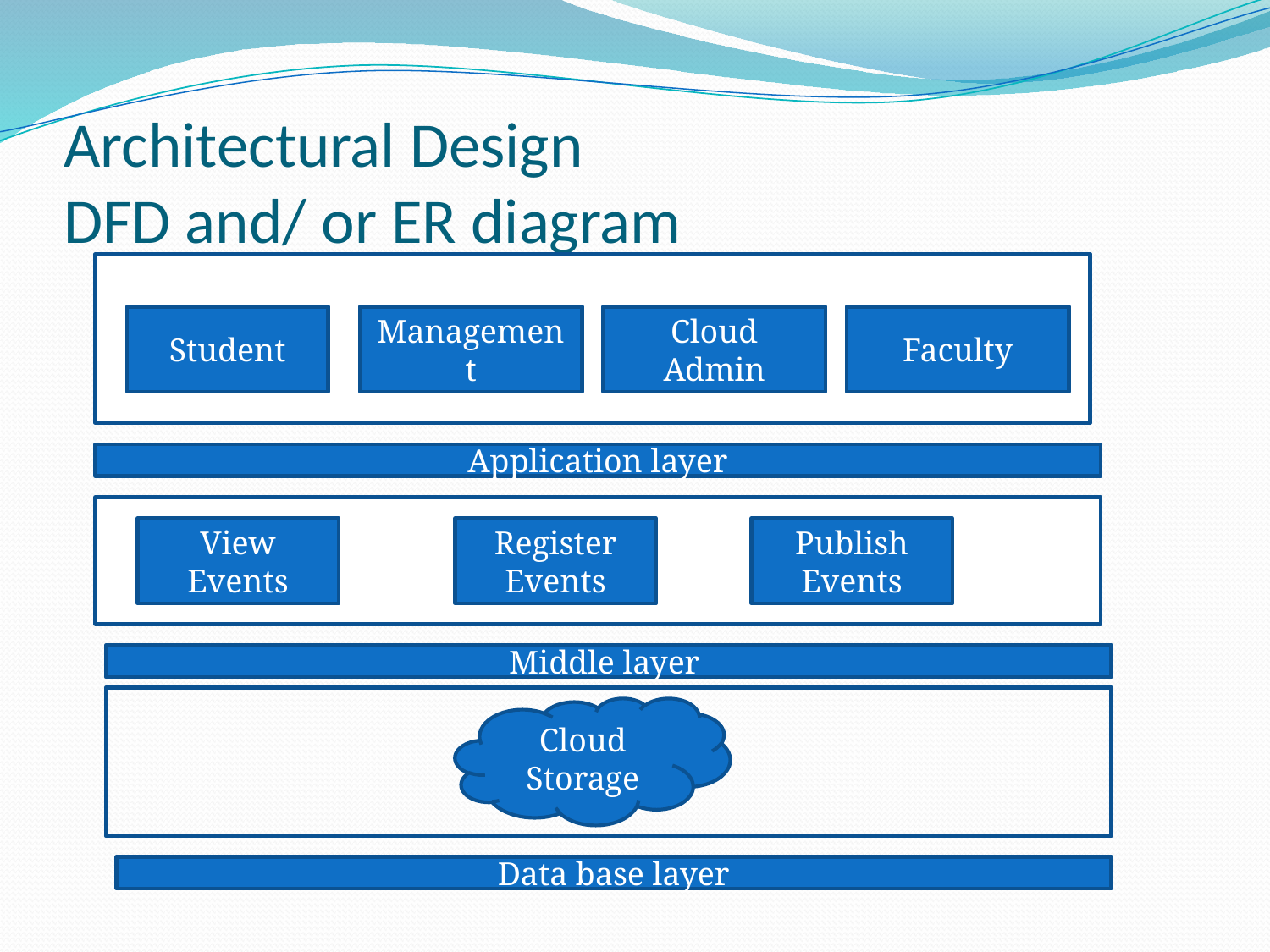

# Architectural Design DFD and/ or ER diagram

Student
Management
Cloud Admin
Faculty
Application layer

View Events
Register Events
Publish Events
Middle layer

Cloud Storage
Data base layer